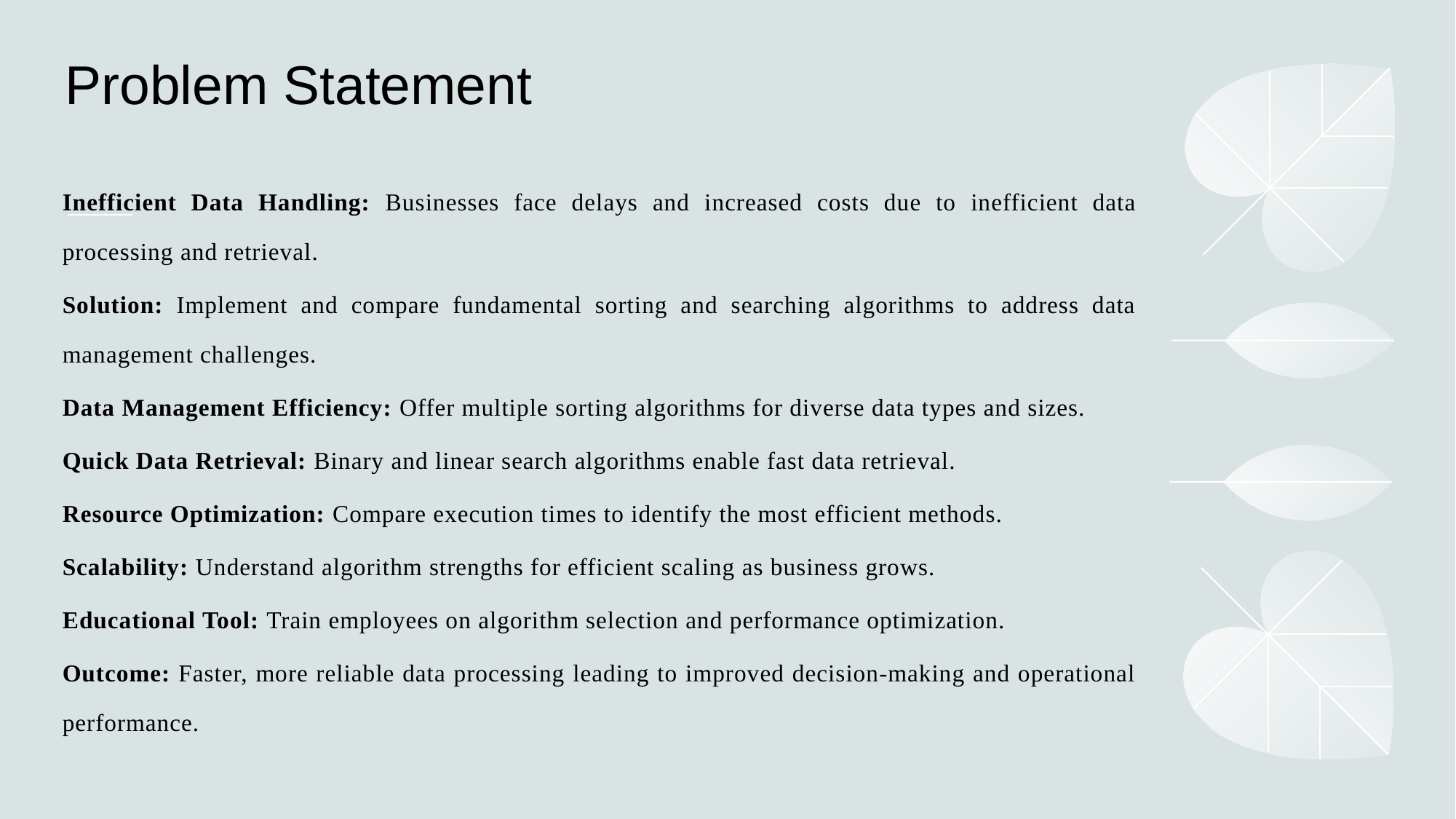

# Problem Statement
Inefficient Data Handling: Businesses face delays and increased costs due to inefficient data processing and retrieval.
Solution: Implement and compare fundamental sorting and searching algorithms to address data management challenges.
Data Management Efficiency: Offer multiple sorting algorithms for diverse data types and sizes.
Quick Data Retrieval: Binary and linear search algorithms enable fast data retrieval.
Resource Optimization: Compare execution times to identify the most efficient methods.
Scalability: Understand algorithm strengths for efficient scaling as business grows.
Educational Tool: Train employees on algorithm selection and performance optimization.
Outcome: Faster, more reliable data processing leading to improved decision-making and operational performance.